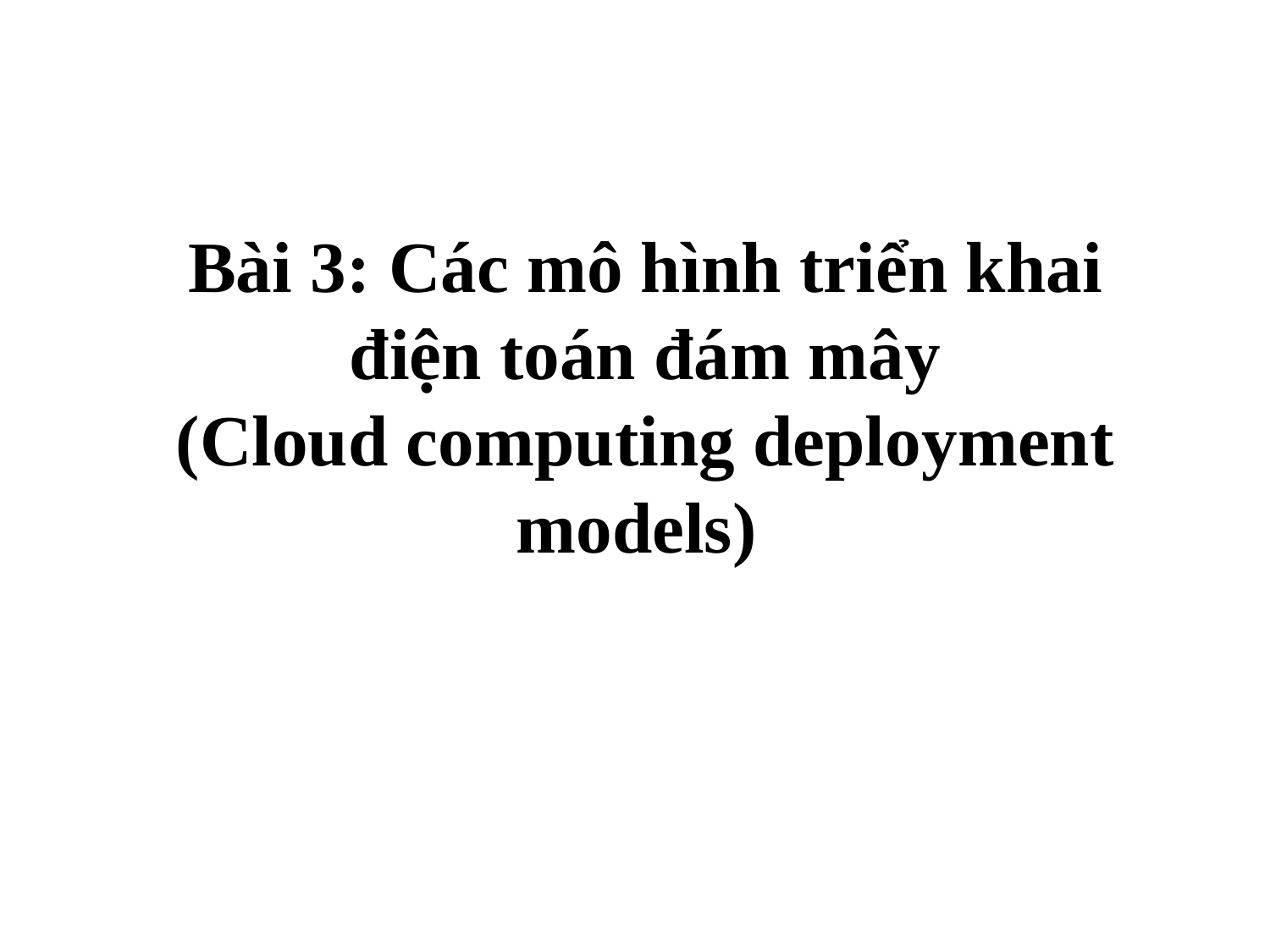

# Bài 3: Các mô hình triển khai điện toán đám mây (Cloud computing deployment models)